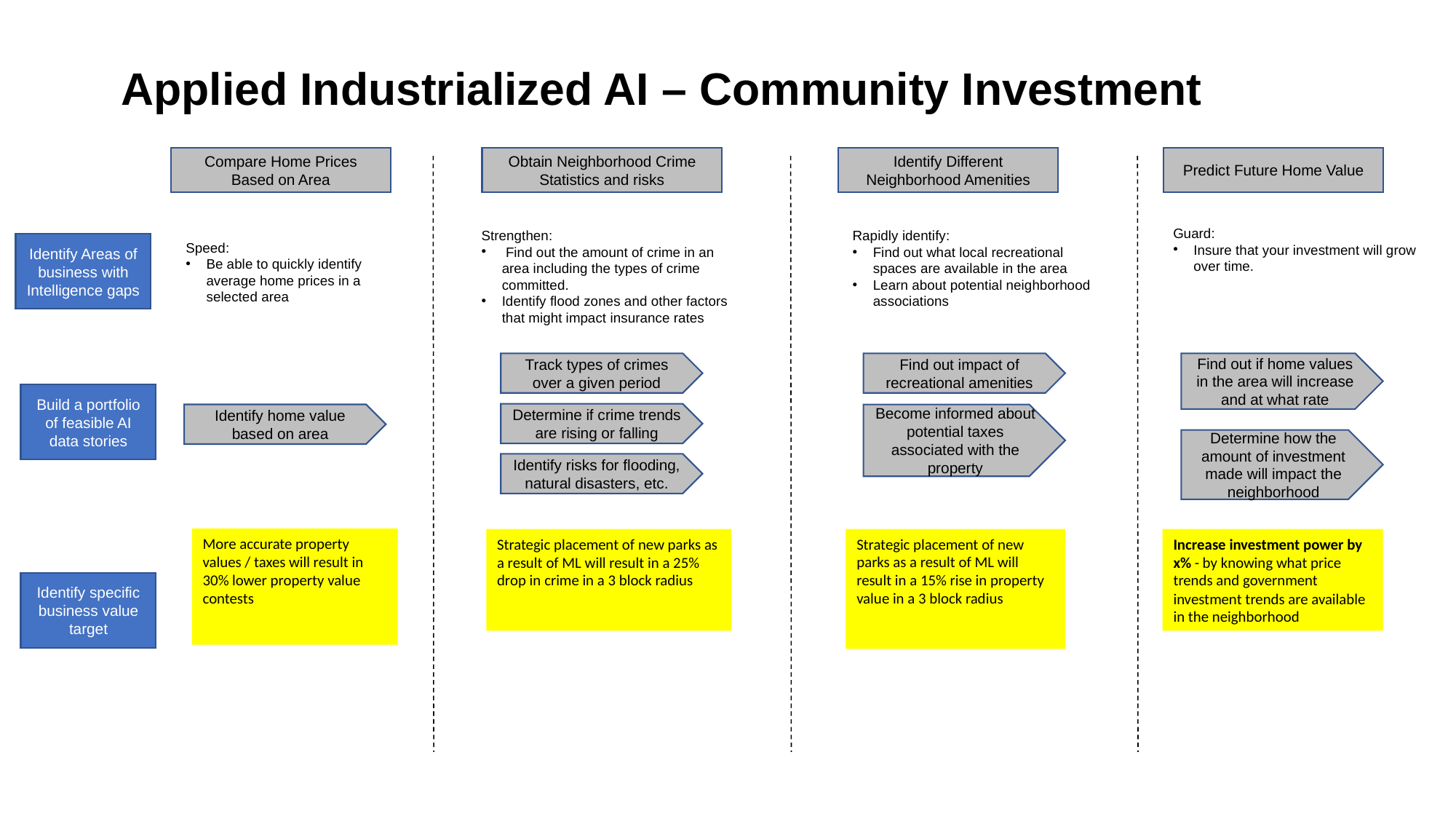

# Applied Industrialized AI – Community Investment
Predict Future Home Value
Compare Home Prices Based on Area
Obtain Neighborhood Crime Statistics and risks
Identify Different Neighborhood Amenities
Guard:
Insure that your investment will grow over time.
Strengthen:
 Find out the amount of crime in an area including the types of crime committed.
Identify flood zones and other factors that might impact insurance rates
Rapidly identify:
Find out what local recreational spaces are available in the area
Learn about potential neighborhood associations
Identify Areas of business with Intelligence gaps
Speed:
Be able to quickly identify average home prices in a selected area
Find out if home values in the area will increase and at what rate
Track types of crimes over a given period
Find out impact of recreational amenities
Build a portfolio of feasible AI data stories
Determine if crime trends are rising or falling
Identify home value based on area
Become informed about potential taxes associated with the property
Determine how the amount of investment made will impact the neighborhood
Identify risks for flooding, natural disasters, etc.
More accurate property values / taxes will result in 30% lower property value contests

Strategic placement of new parks as a result of ML will result in a 25% drop in crime in a 3 block radius

Strategic placement of new parks as a result of ML will result in a 15% rise in property value in a 3 block radius

Increase investment power by x% - by knowing what price trends and government investment trends are available in the neighborhood
Identify specific business value target